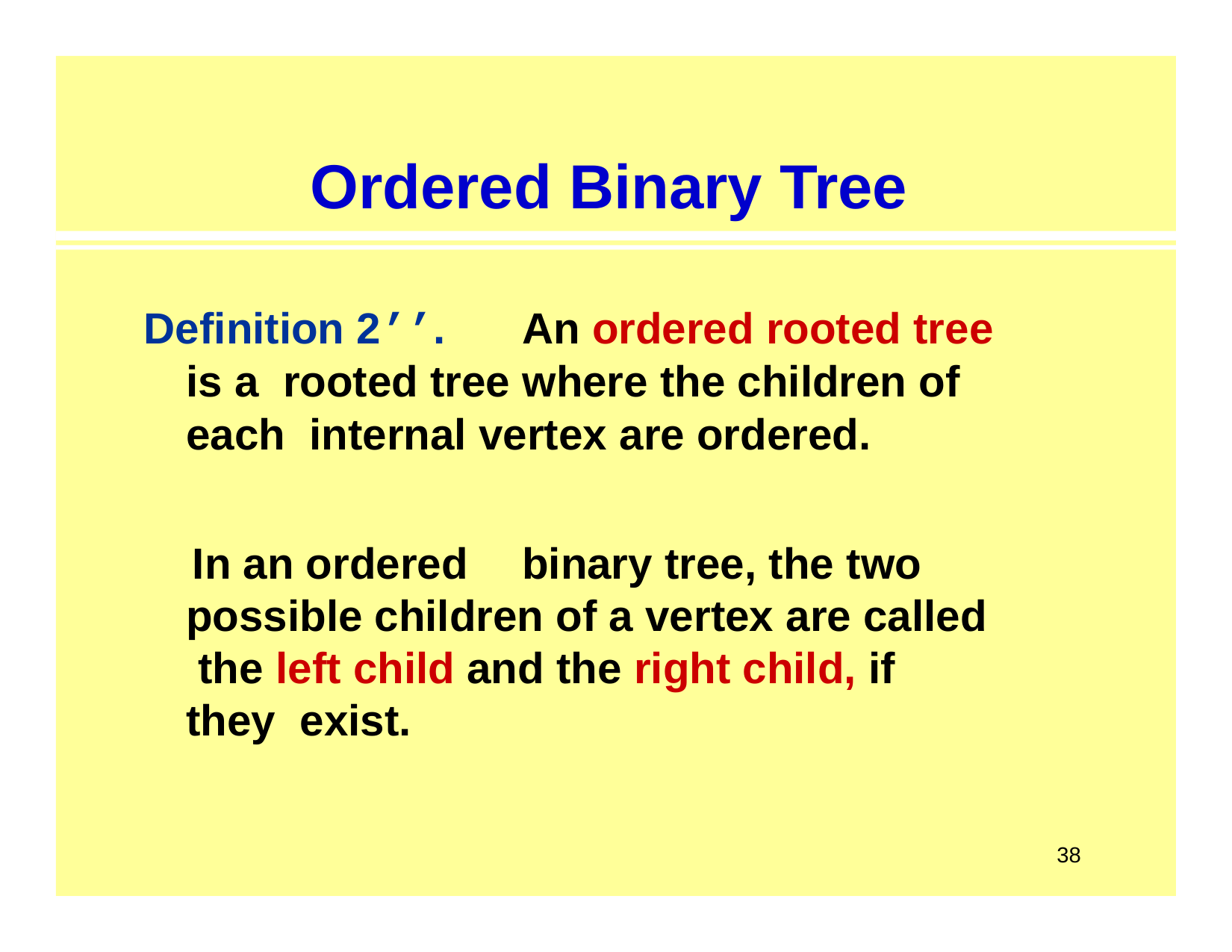

# Ordered Binary Tree
Definition 2’’.	An ordered rooted tree is a  rooted tree where the children of each  internal vertex are ordered.

In an ordered	binary tree, the two  possible children of a vertex are called  the left child and the right child, if they  exist.
38